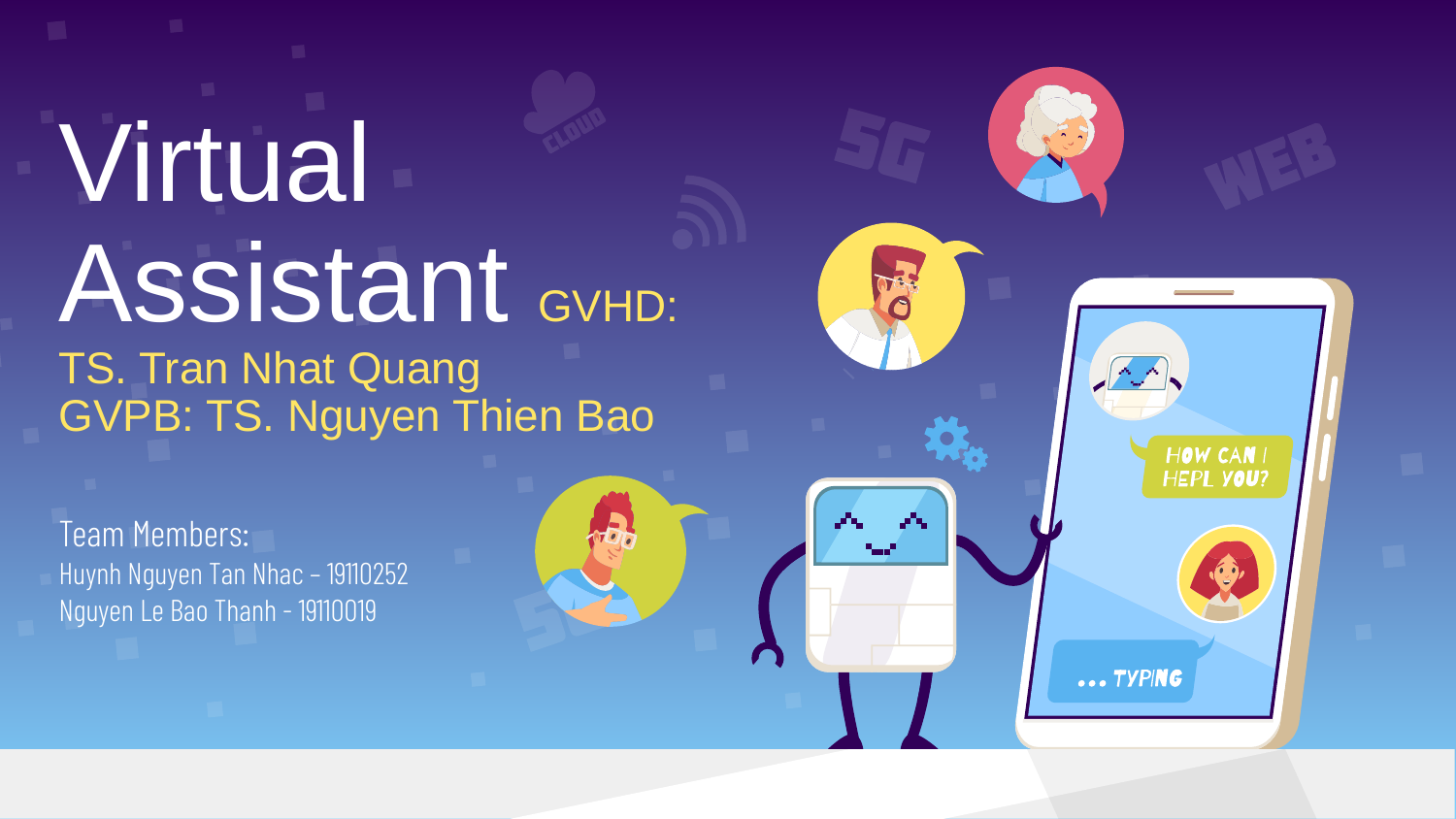

# Virtual Assistant GVHD: TS. Tran Nhat Quang GVPB: TS. Nguyen Thien Bao

Team Members:
Huynh Nguyen Tan Nhac – 19110252
Nguyen Le Bao Thanh - 19110019